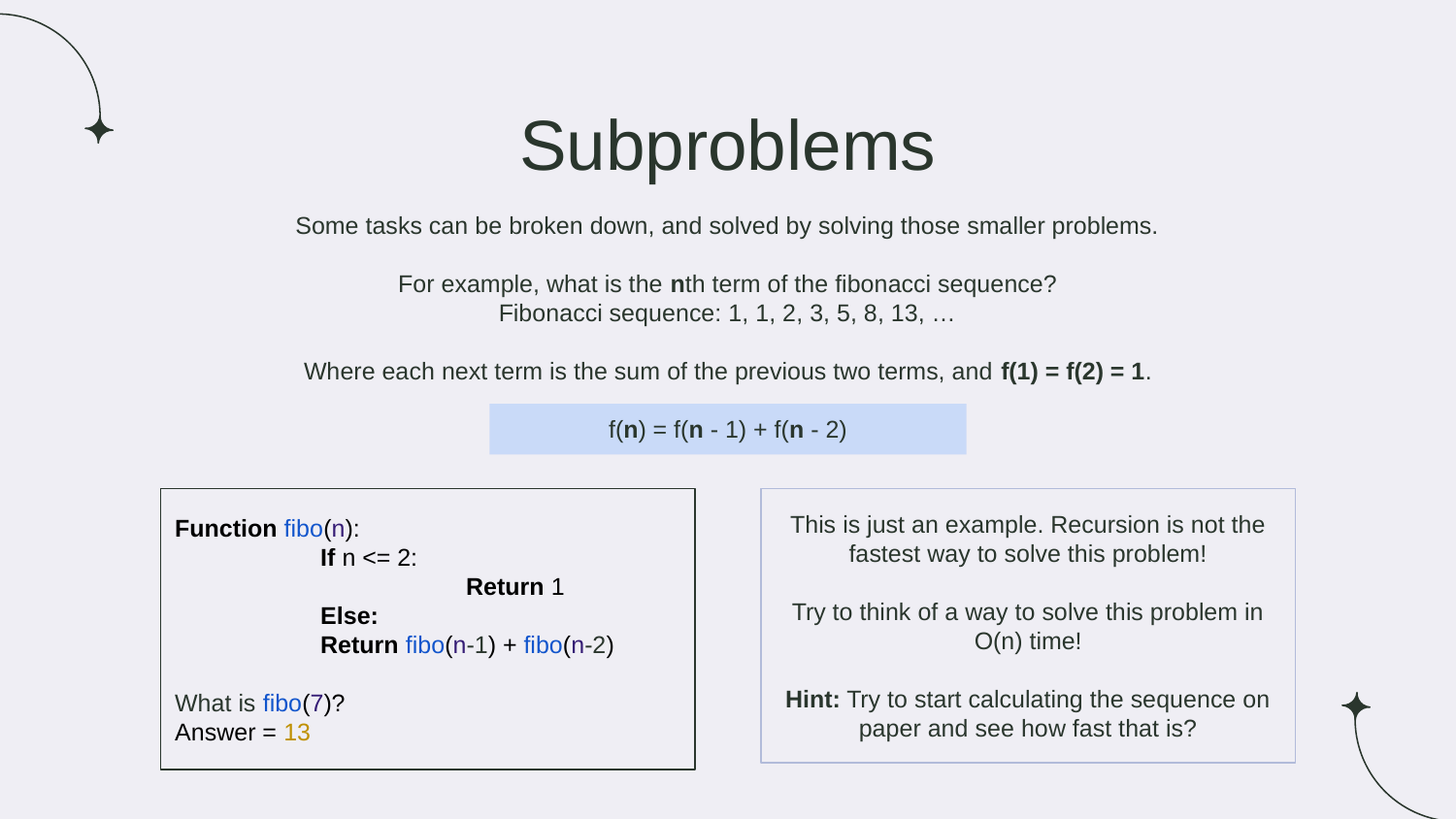

# Subproblems
Some tasks can be broken down, and solved by solving those smaller problems.

For example, what is the nth term of the fibonacci sequence?
Fibonacci sequence: 1, 1, 2, 3, 5, 8, 13, …

Where each next term is the sum of the previous two terms, and f(1) = f(2) = 1.

f(n) = f(n - 1) + f(n - 2)

Function fibo(n):
	If n <= 2:
		Return 1
	Else:
Return fibo(n-1) + fibo(n-2)

What is fibo(7)?
Answer = 13
This is just an example. Recursion is not the fastest way to solve this problem!

Try to think of a way to solve this problem in O(n) time!

Hint: Try to start calculating the sequence on paper and see how fast that is?